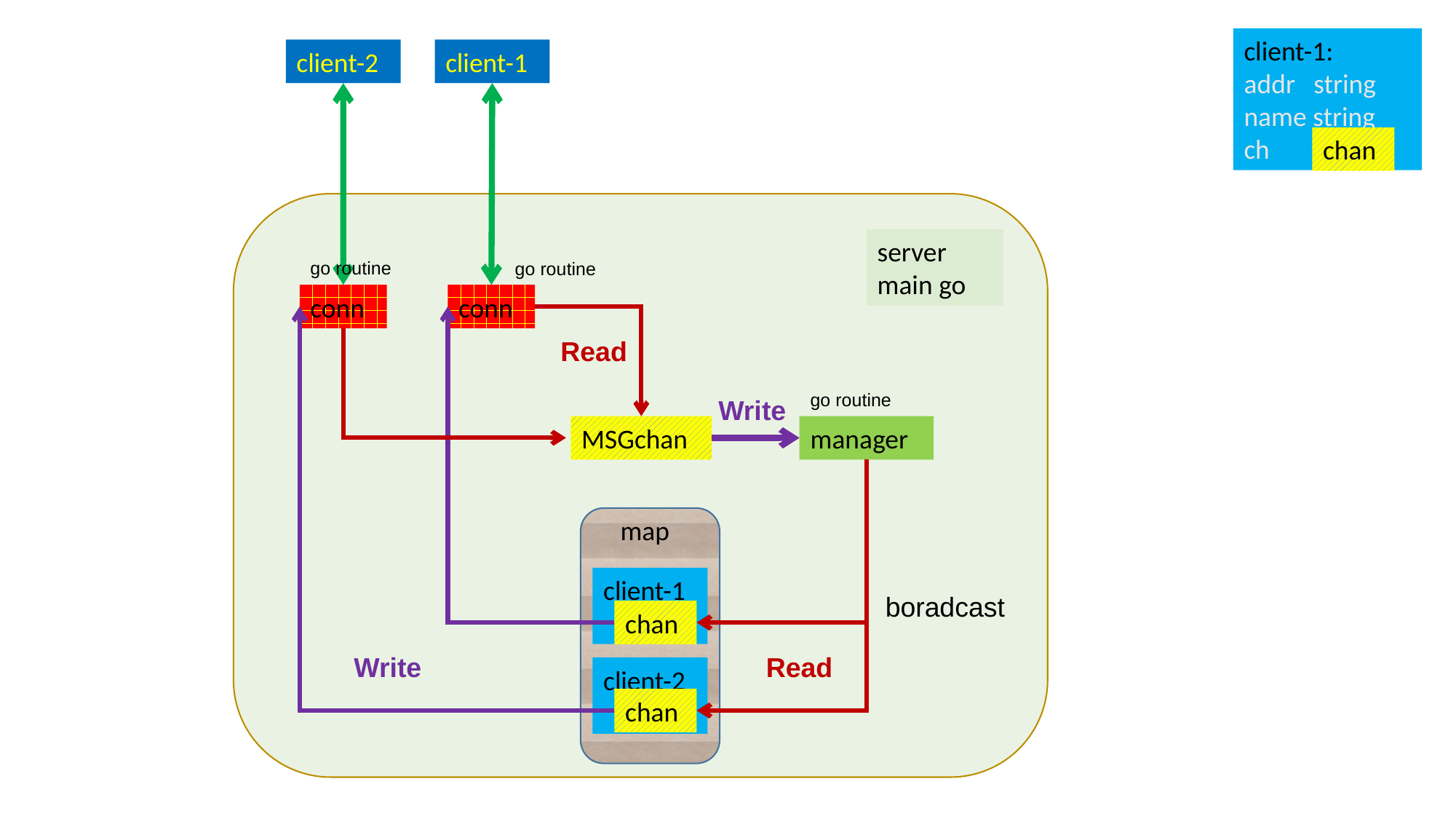

client-1:
addr   string
name string
ch
chan
client-2
client-1

server
main go
go routine
go routine
conn
conn
Read
go routine
Write
MSGchan
manager
map

client-1

boradcast
chan
Write
Read
client-2

chan